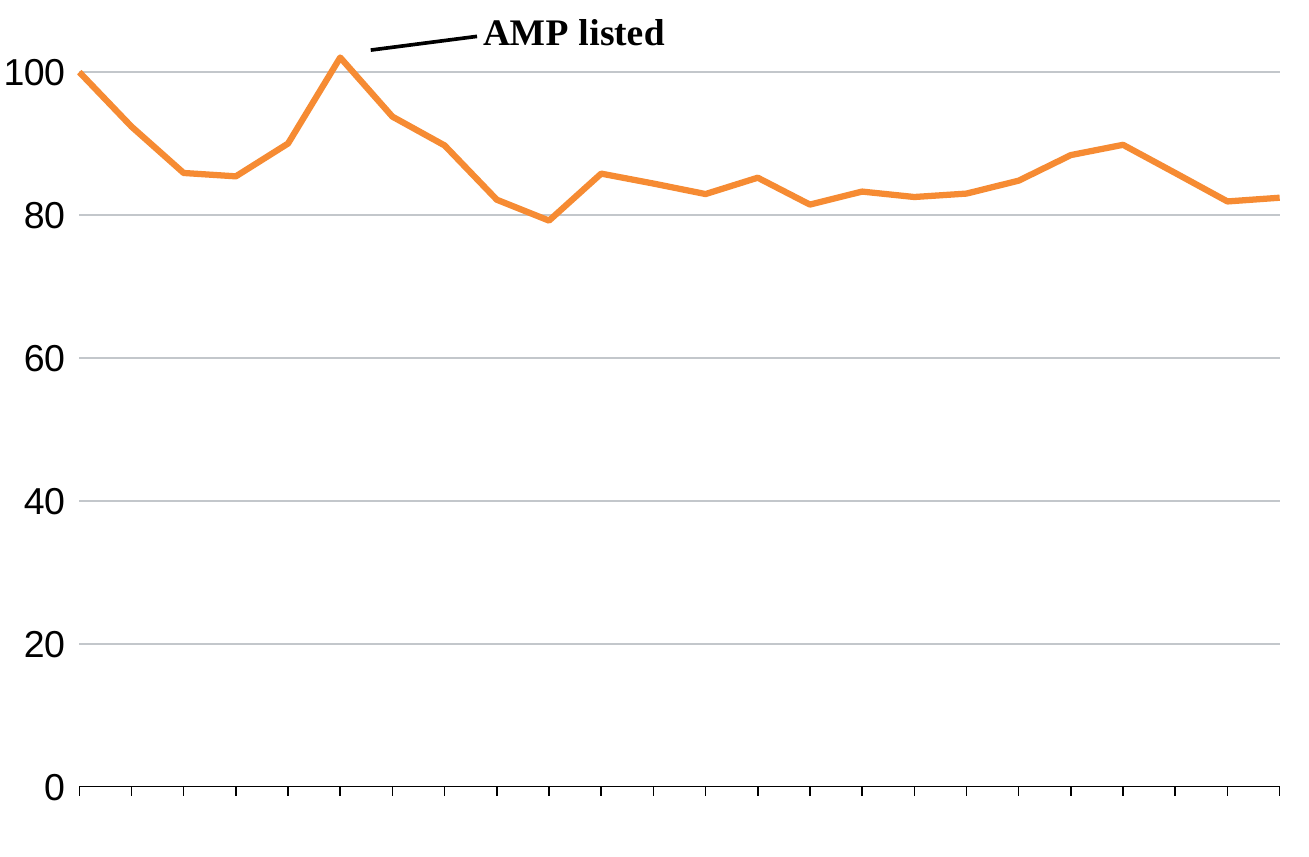

### Chart

| Category | ASX HHI, indexed |
|---|---|
| 1993 | 100.0 |
| 1994 | 92.38142442600305 |
| 1995 | 85.8807276220323 |
| 1996 | 85.41509361107741 |
| 1997 | 90.00584132192728 |
| 1998 | 102.03902741950763 |
| 1999 | 93.7655372428606 |
| 2000 | 89.7314441012637 |
| 2001 | 82.14356319184702 |
| 2002 | 79.21388044914629 |
| 2003 | 85.79115854835531 |
| 2004 | 84.40124661420239 |
| 2005 | 82.93782554983333 |
| 2006 | 85.21877729027261 |
| 2007 | 81.46294460800803 |
| 2008 | 83.28482818847415 |
| 2009 | 82.52206553641456 |
| 2010 | 82.99848495519765 |
| 2011 | 84.80687569520232 |
| 2012 | 88.3878453854984 |
| 2013 | 89.8244663066372 |
| 2014 | 85.88656527197318 |
| 2015 | 81.89954178560137 |
| 2016 | 82.42321139244821 |